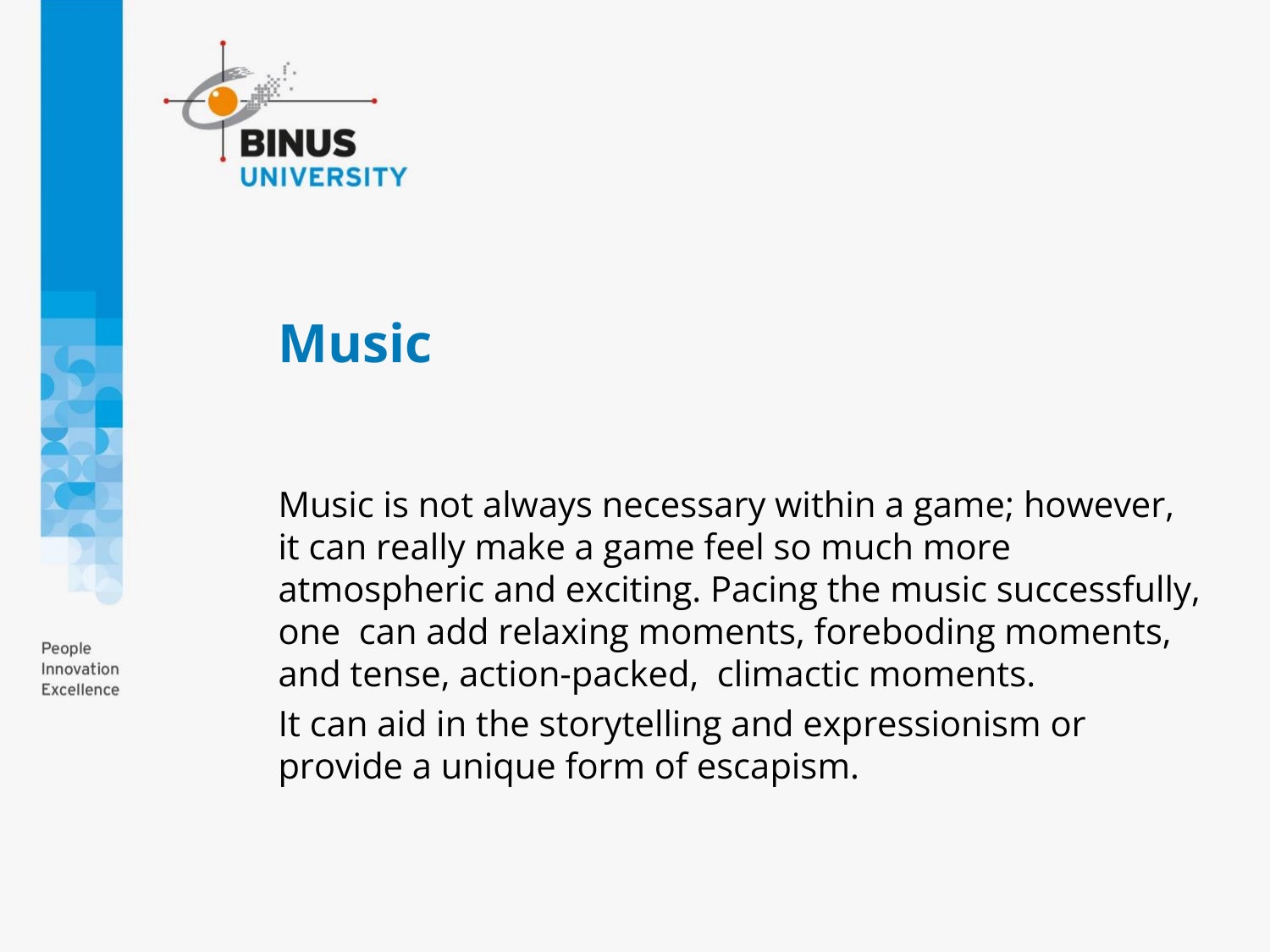

# Music

Music is not always necessary within a game; however, it can really make a game feel so much more atmospheric and exciting. Pacing the music successfully, one  can add relaxing moments, foreboding moments, and tense, action-packed,  climactic moments.
It can aid in the storytelling and expressionism or provide a unique form of escapism.